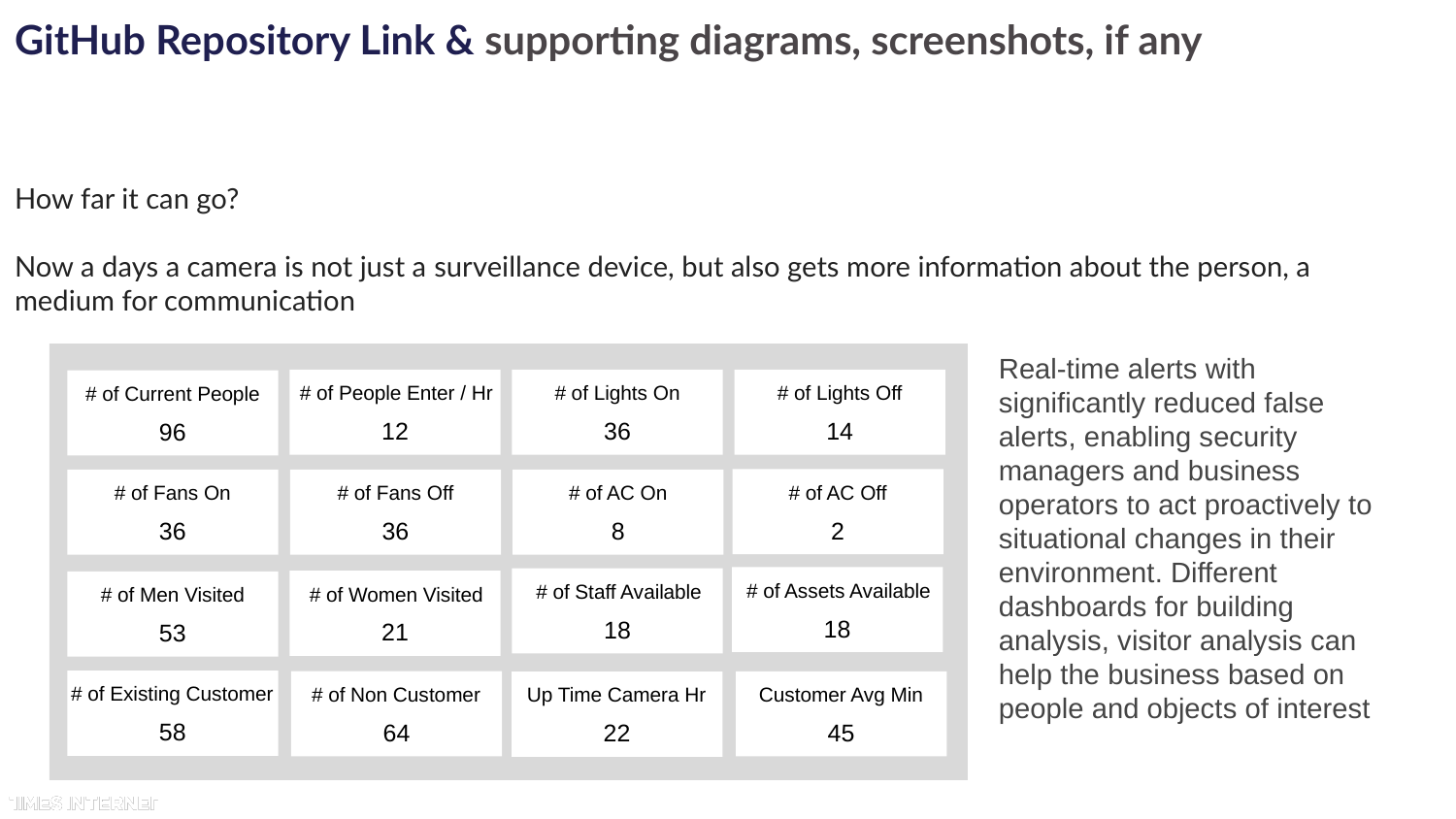

GitHub Repository Link & supporting diagrams, screenshots, if any
How far it can go?

Now a days a camera is not just a surveillance device, but also gets more information about the person, a medium for communication

Real-time alerts with significantly reduced false alerts, enabling security managers and business operators to act proactively to situational changes in their environment. Different dashboards for building analysis, visitor analysis can help the business based on people and objects of interest

# of People Enter / Hr
# of Lights On
# of Lights Off
# of Current People
12
36
14
96

# of AC Off
# of Fans On
# of Fans Off
# of AC On
2
36
36
8

# of Assets Available

# of Staff Available
# of Women Visited
# of Men Visited
18
18
21
53

# of Existing Customer
# of Non Customer
Customer Avg Min
Up Time Camera Hr
58
64
45
22